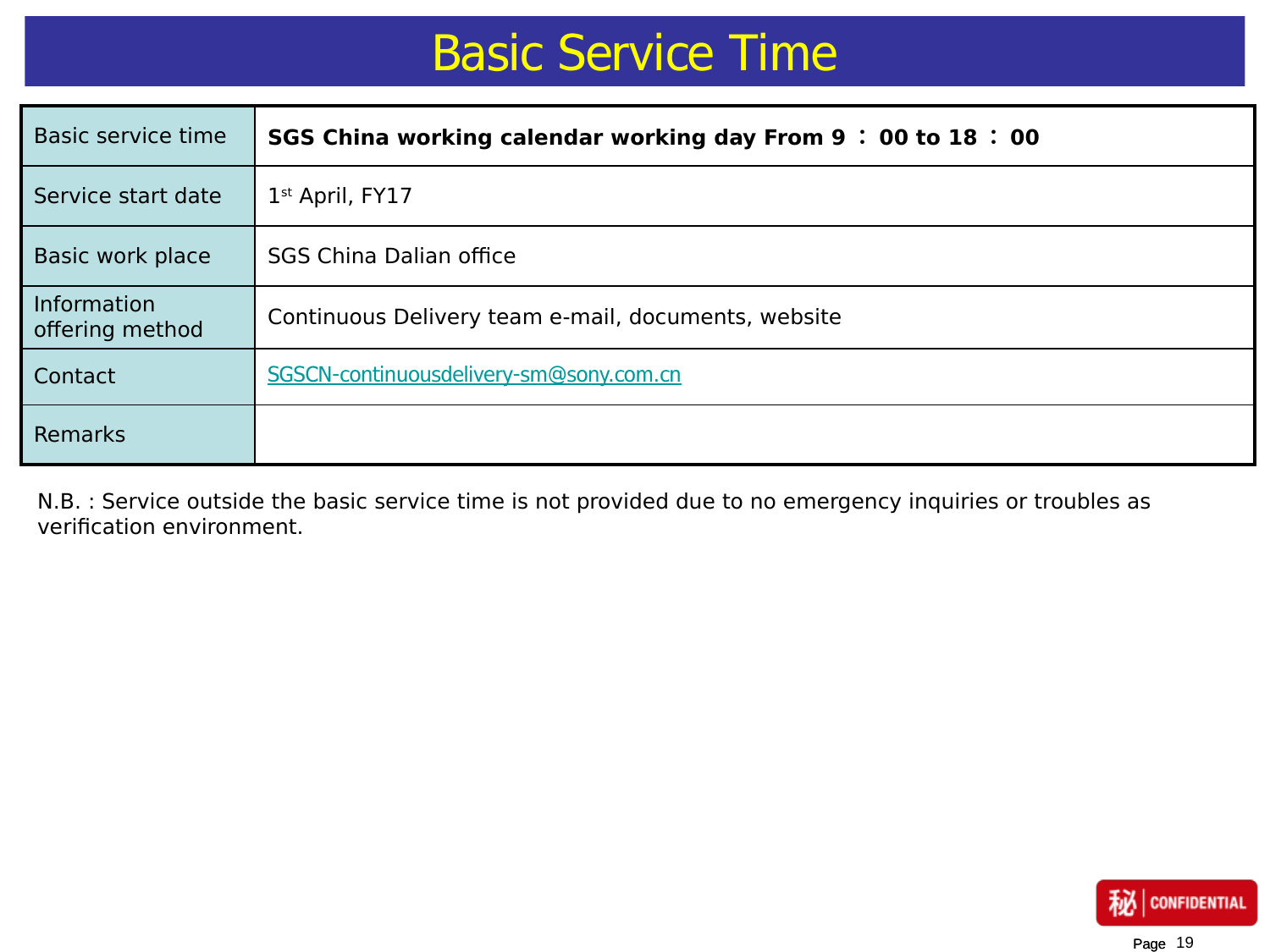

# Basic Service Time
| Basic service time | SGS China working calendar working day From 9：00 to 18：00 |
| --- | --- |
| Service start date | 1st April, FY17 |
| Basic work place | SGS China Dalian office |
| Information offering method | Continuous Delivery team e-mail, documents, website |
| Contact | SGSCN-continuousdelivery-sm@sony.com.cn |
| Remarks |  |
N.B. : Service outside the basic service time is not provided due to no emergency inquiries or troubles as verification environment.